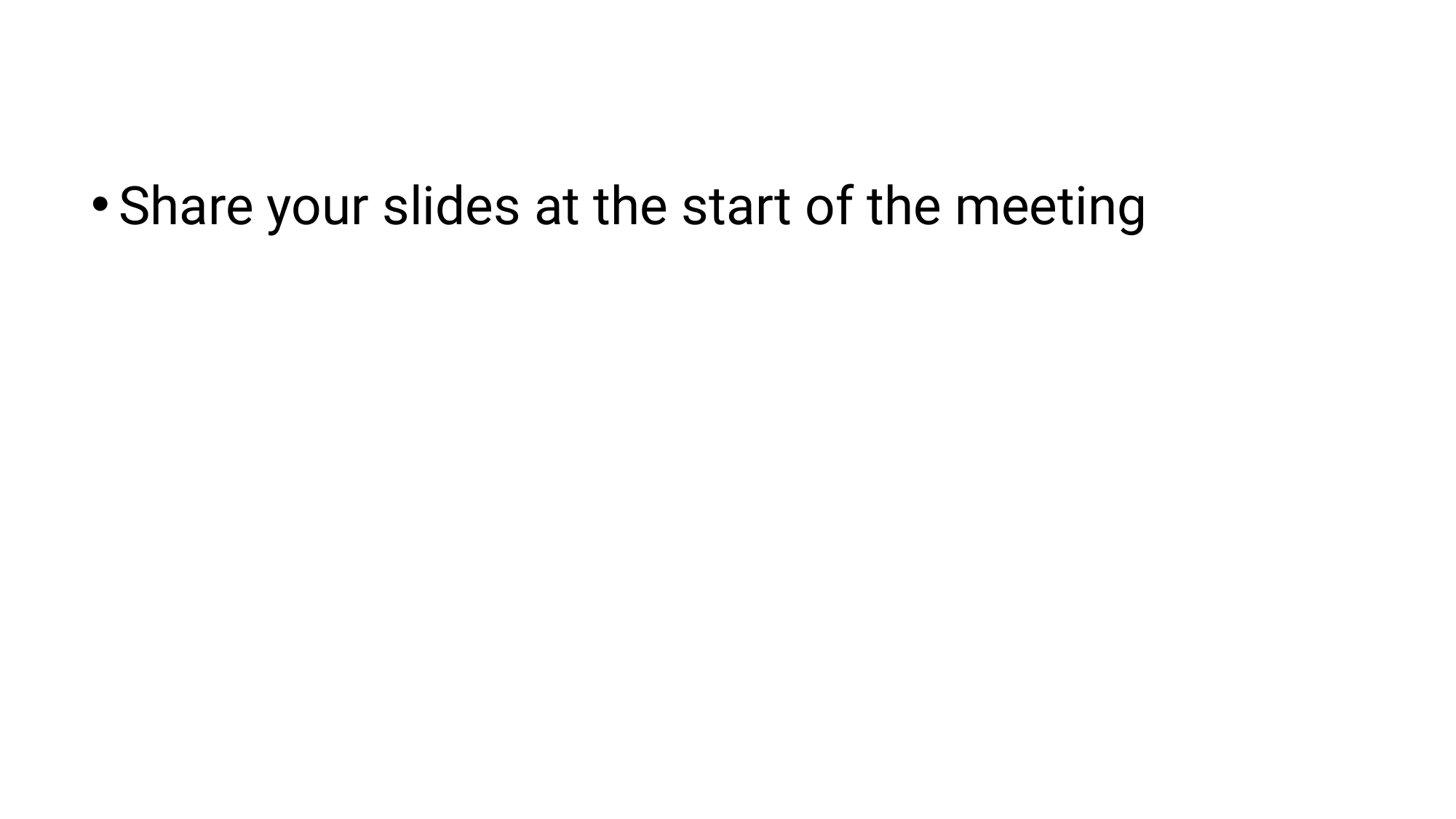

Share your slides at the start of the meeting